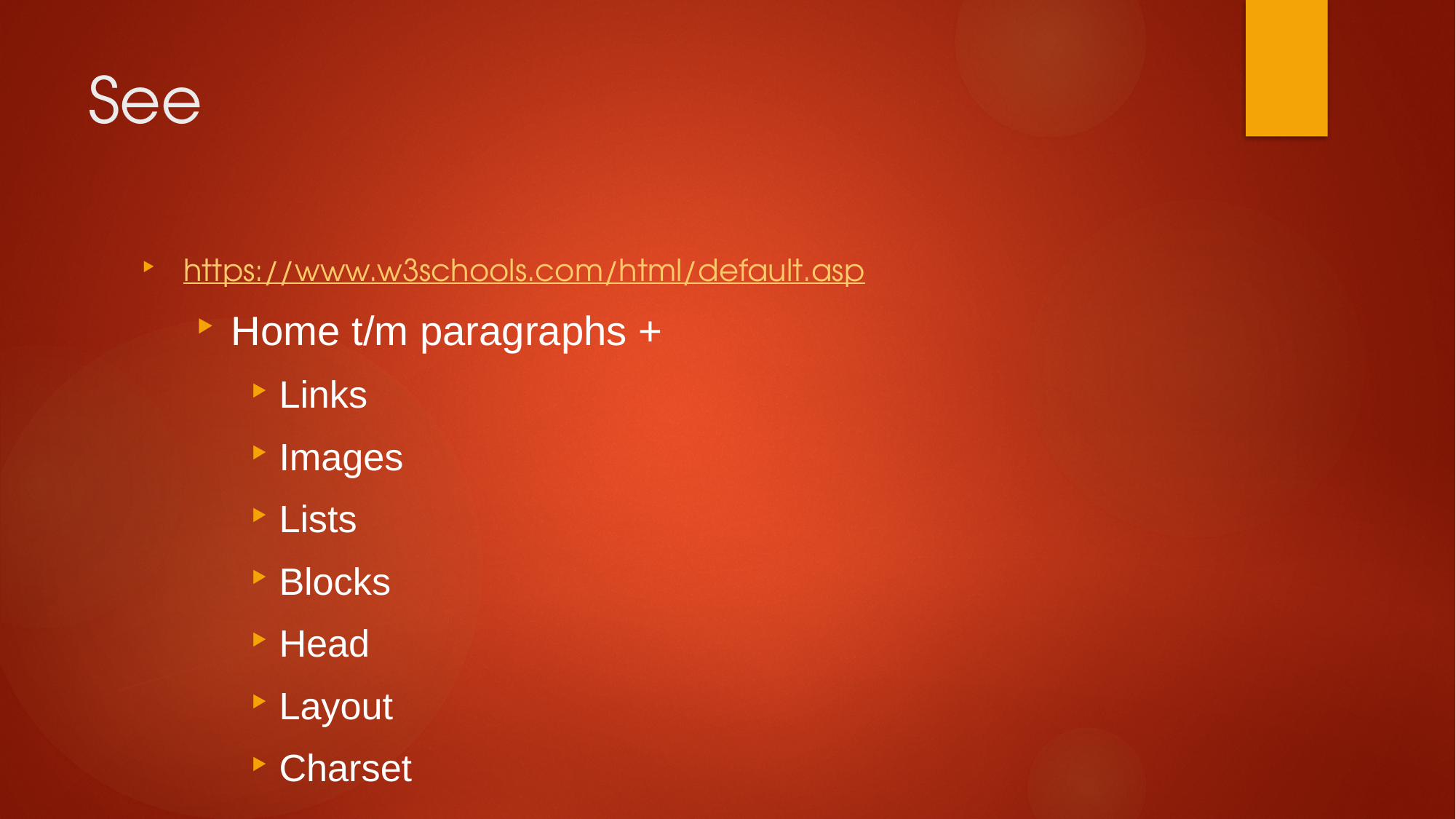

# See
https://www.w3schools.com/html/default.asp
Home t/m paragraphs +
Links
Images
Lists
Blocks
Head
Layout
Charset